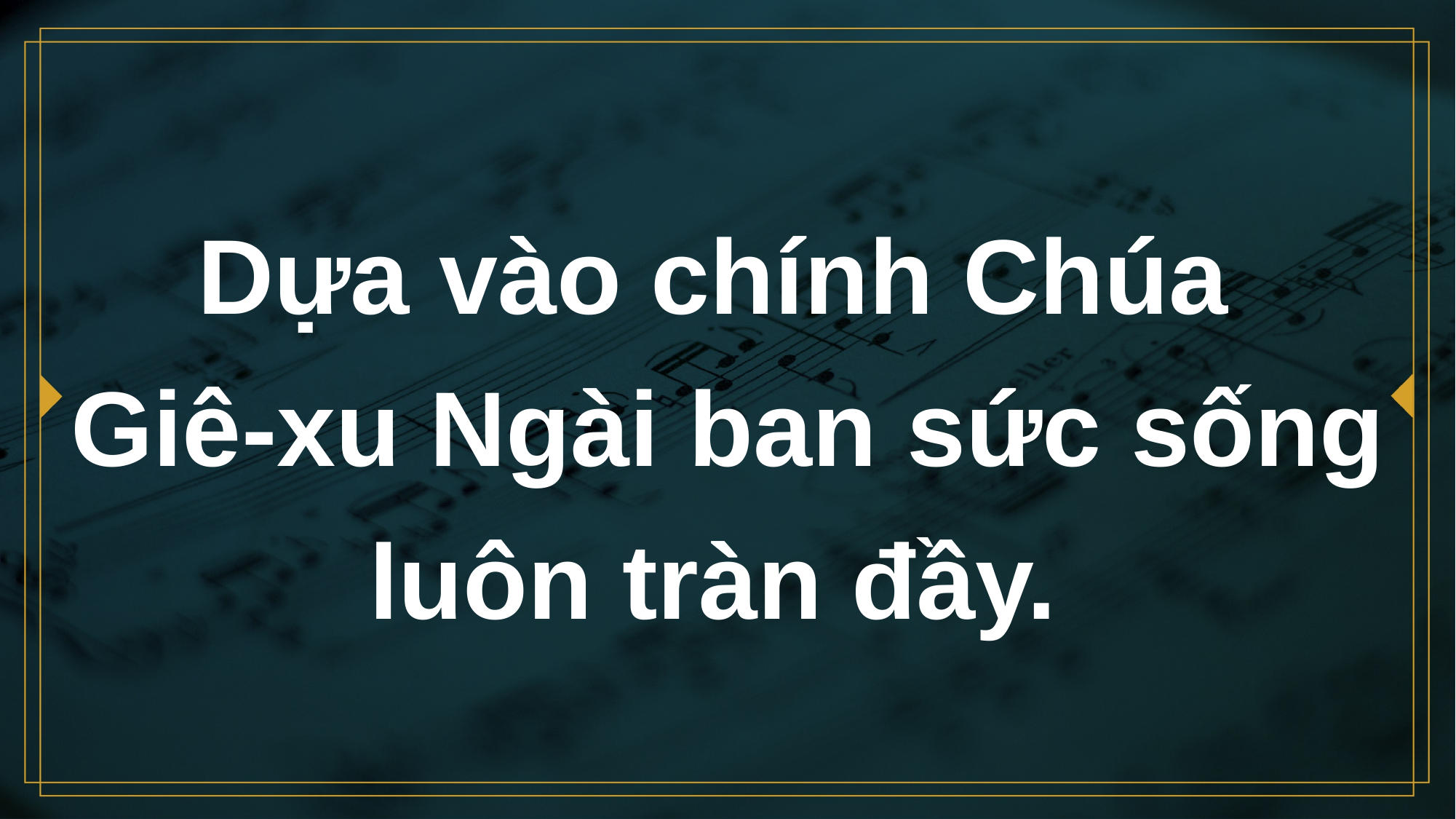

# Dựa vào chính Chúa Giê-xu Ngài ban sức sống luôn tràn đầy.